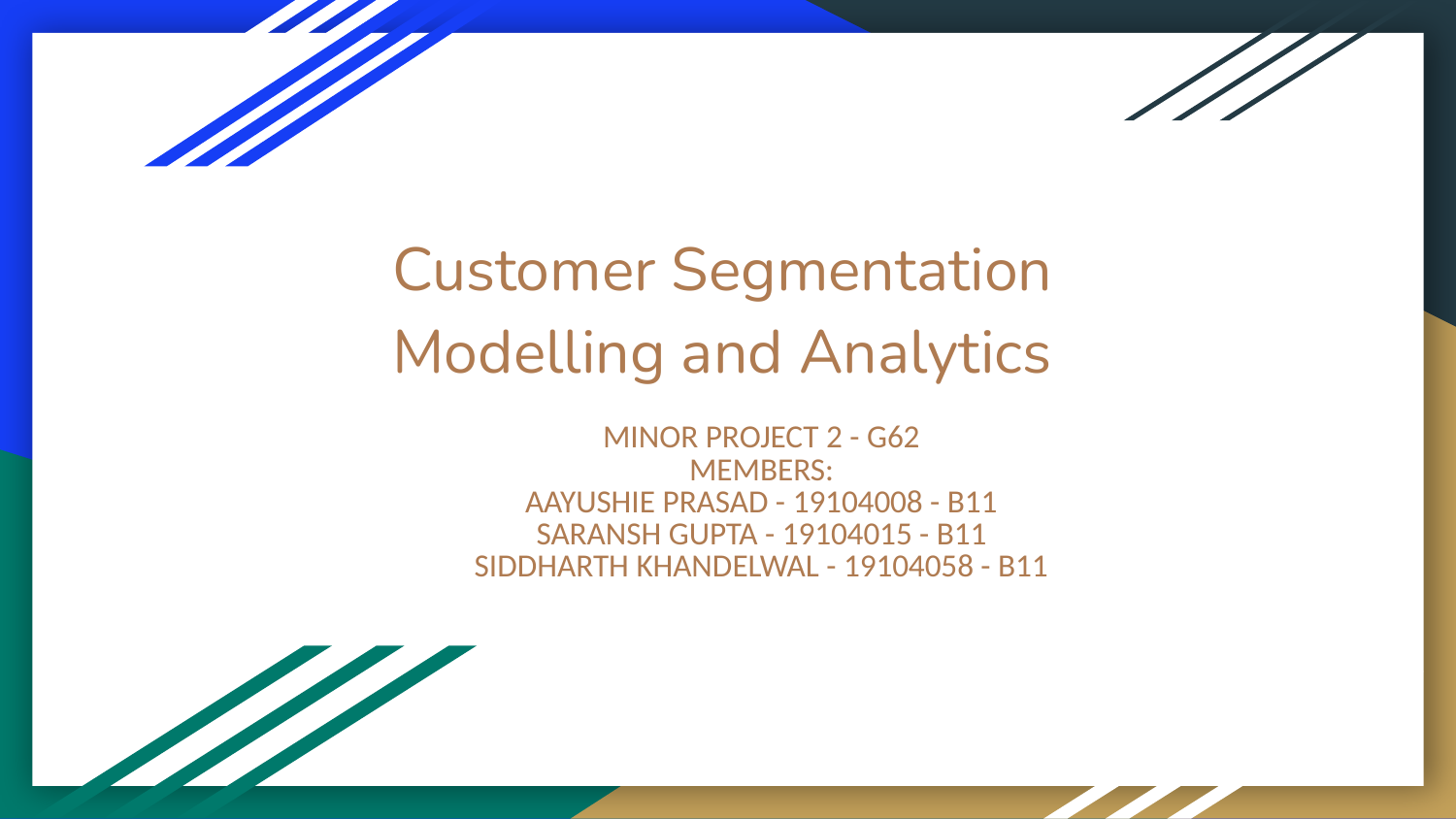

# Customer Segmentation Modelling and Analytics
MINOR PROJECT 2 - G62
MEMBERS:
AAYUSHIE PRASAD - 19104008 - B11
SARANSH GUPTA - 19104015 - B11
SIDDHARTH KHANDELWAL - 19104058 - B11